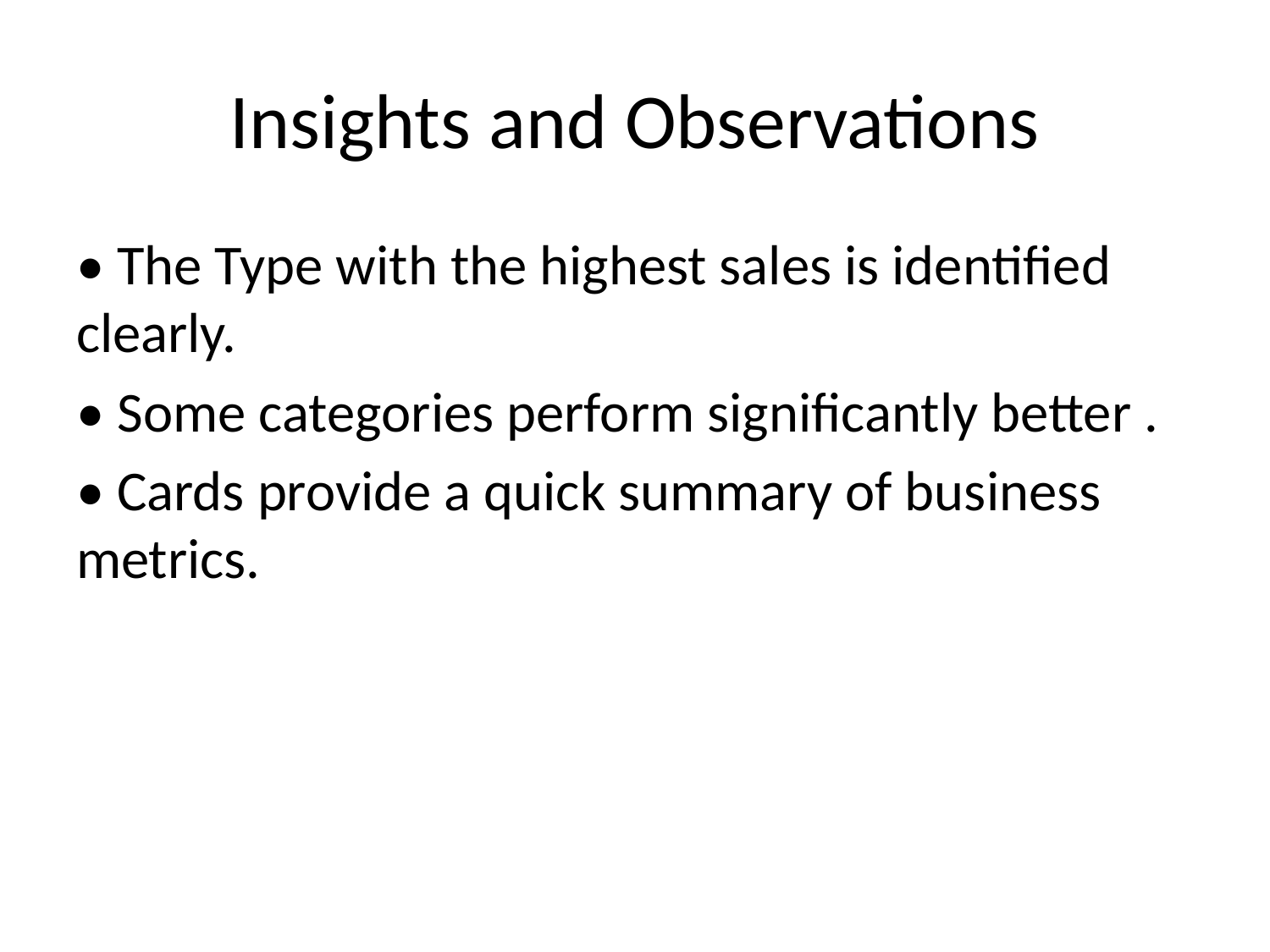

# Insights and Observations
• The Type with the highest sales is identified clearly.
• Some categories perform significantly better .
• Cards provide a quick summary of business metrics.